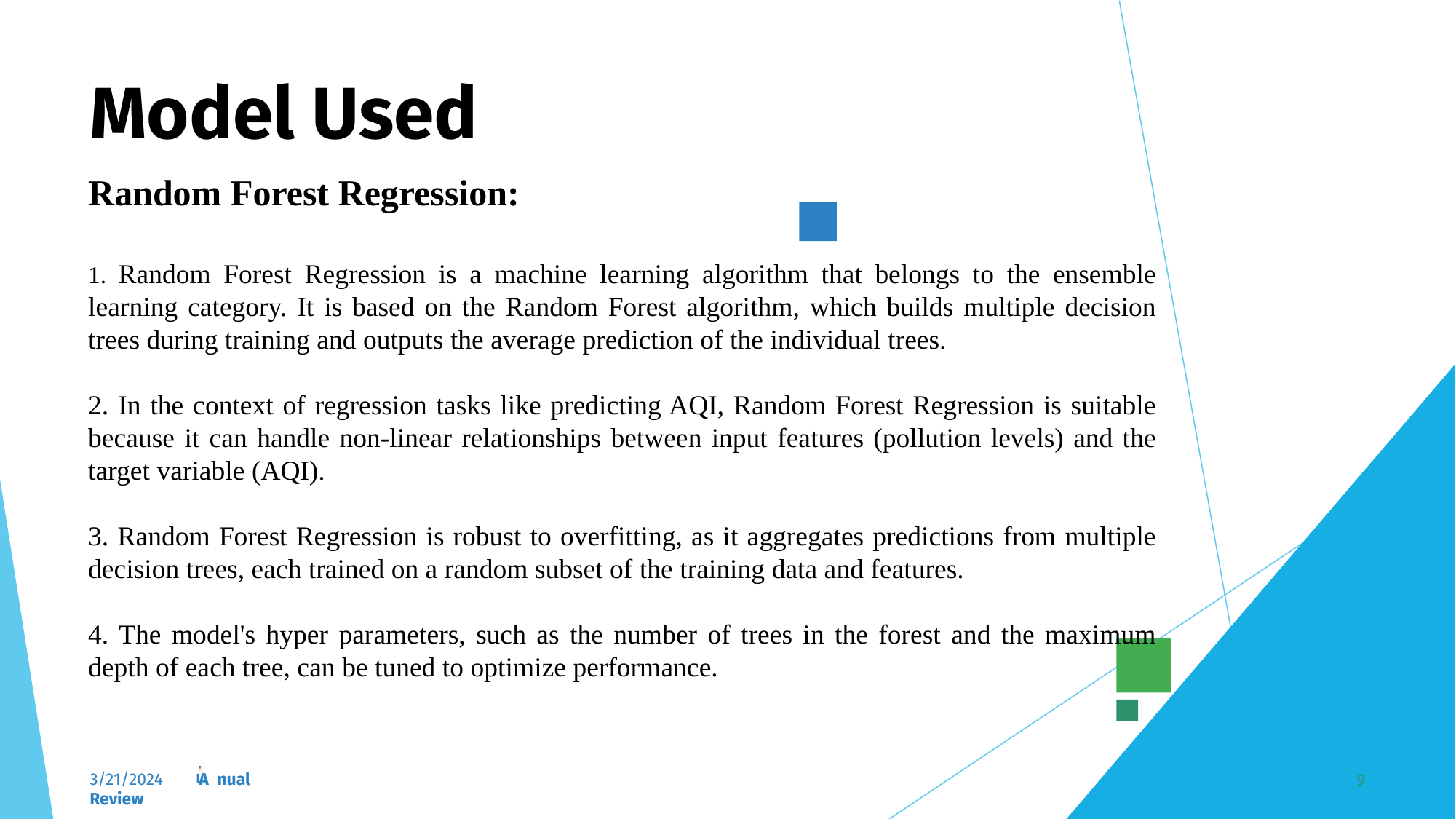

Model Used
Random Forest Regression:

1. Random Forest Regression is a machine learning algorithm that belongs to the ensemble learning category. It is based on the Random Forest algorithm, which builds multiple decision trees during training and outputs the average prediction of the individual trees.

2. In the context of regression tasks like predicting AQI, Random Forest Regression is suitable because it can handle non-linear relationships between input features (pollution levels) and the target variable (AQI).

3. Random Forest Regression is robust to overfitting, as it aggregates predictions from multiple decision trees, each trained on a random subset of the training data and features.

4. The model's hyper parameters, such as the number of trees in the forest and the maximum depth of each tree, can be tuned to optimize performance.

n

3/21/2024	A  nual Review
9